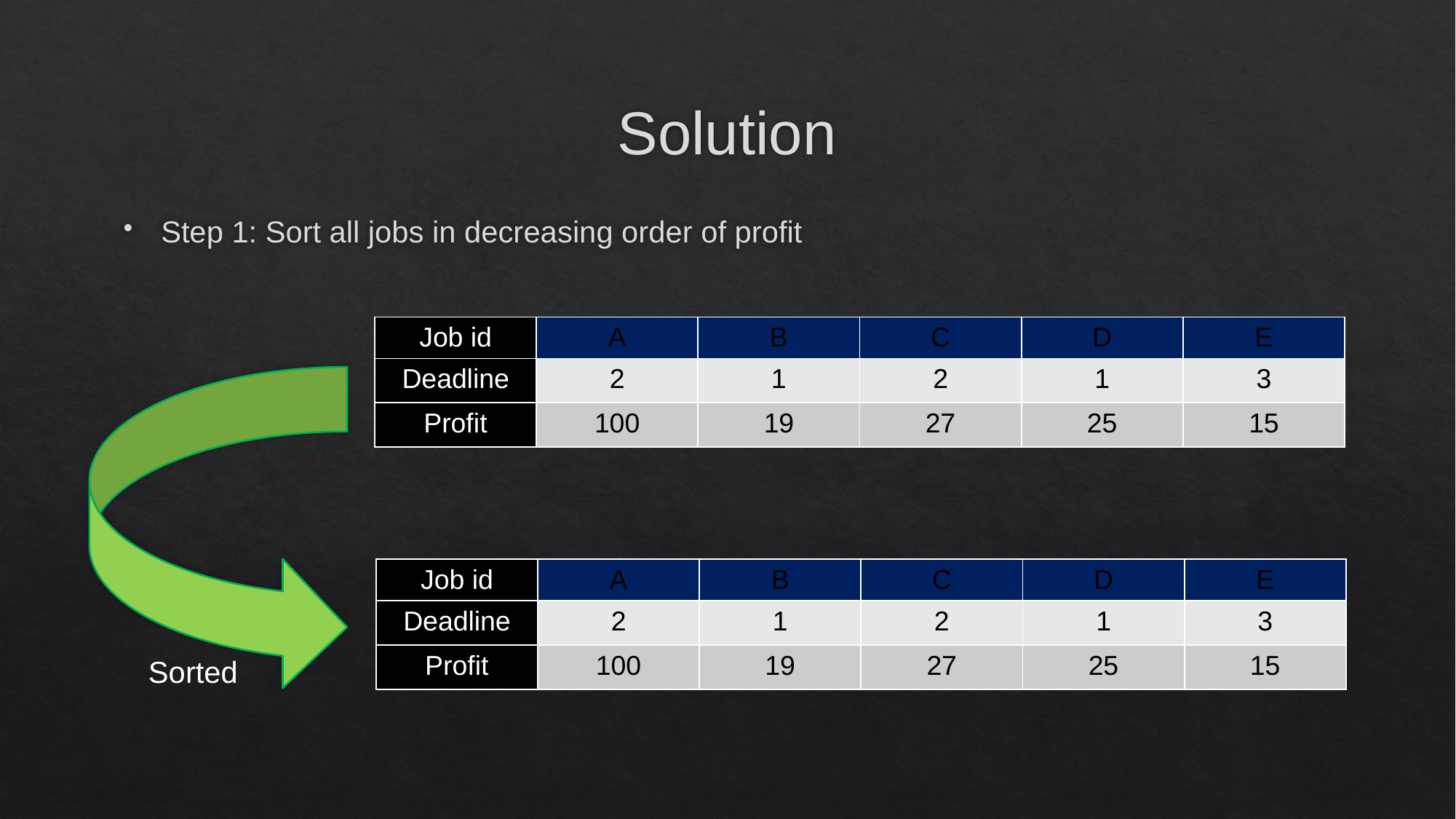

# Solution
Step 1: Sort all jobs in decreasing order of profit
| Job id | A | B | C | D | E |
| --- | --- | --- | --- | --- | --- |
| Deadline | 2 | 1 | 2 | 1 | 3 |
| Profit | 100 | 19 | 27 | 25 | 15 |

| Job id | A | B | C | D | E |
| --- | --- | --- | --- | --- | --- |
| Deadline | 2 | 1 | 2 | 1 | 3 |
| Profit | 100 | 19 | 27 | 25 | 15 |
Sorted